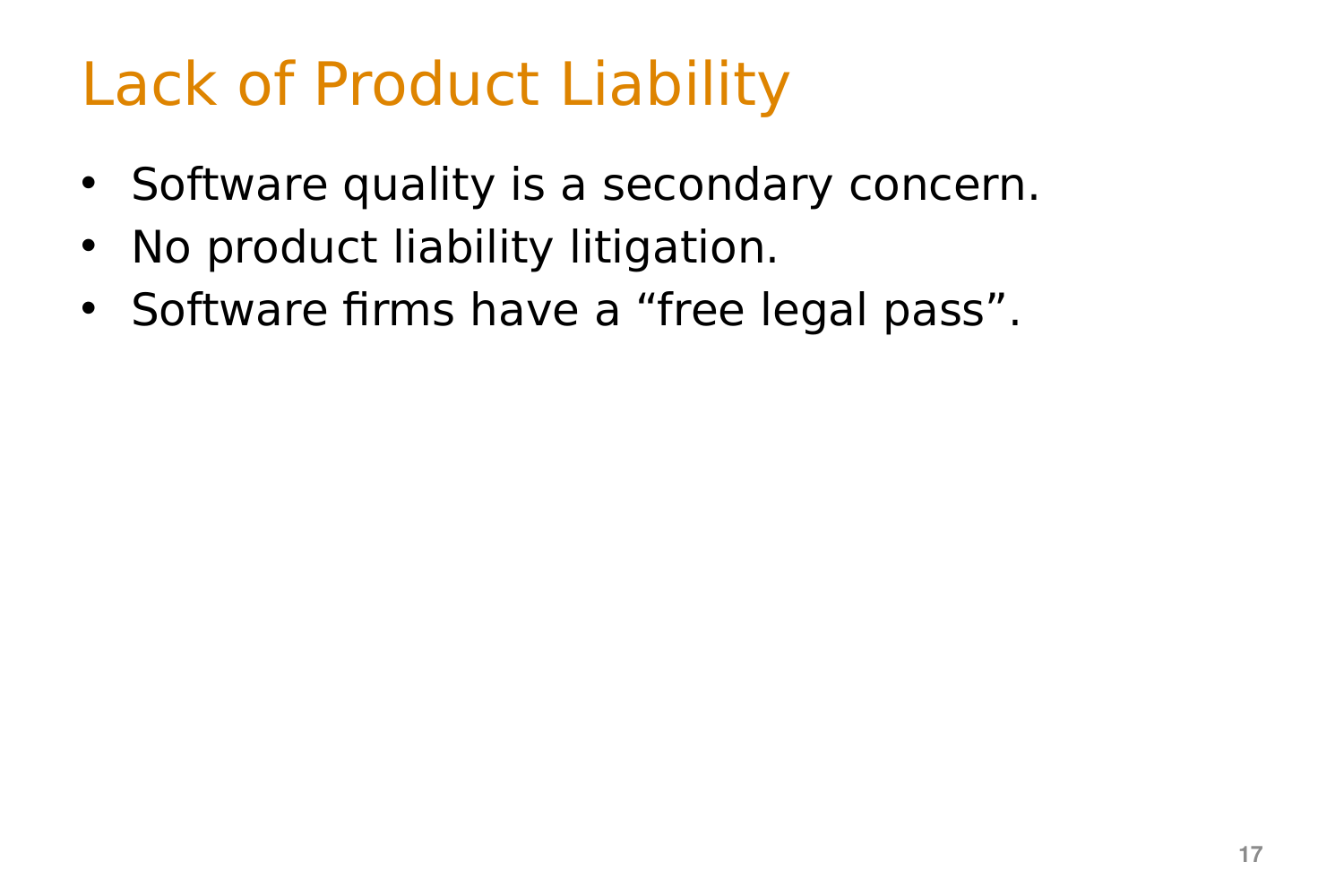

# Lack of Product Liability
Software quality is a secondary concern.
No product liability litigation.
Software firms have a “free legal pass”.

17